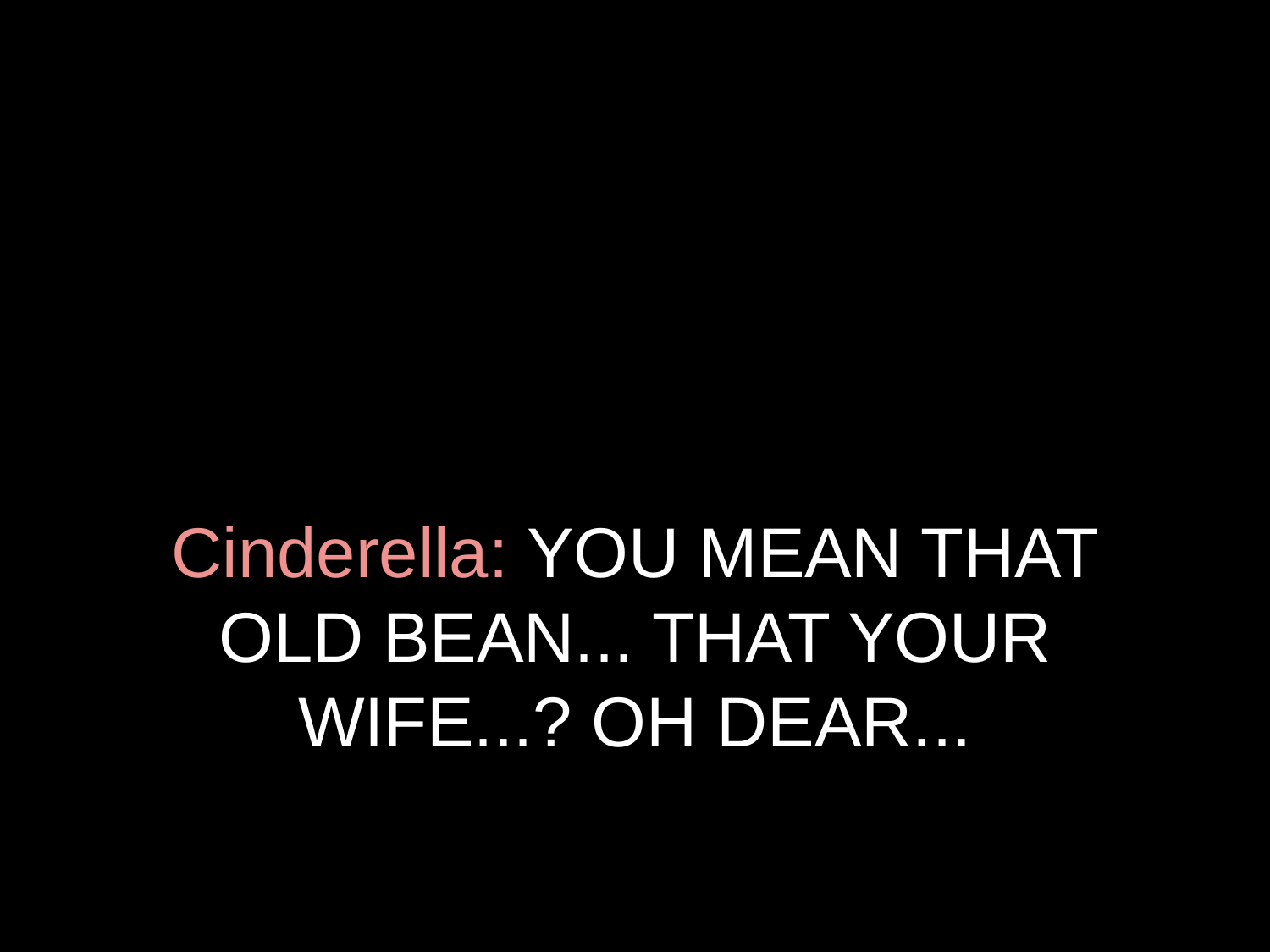

# Cinderella: YOU MEAN THAT OLD BEAN... THAT YOUR WIFE...? OH DEAR...